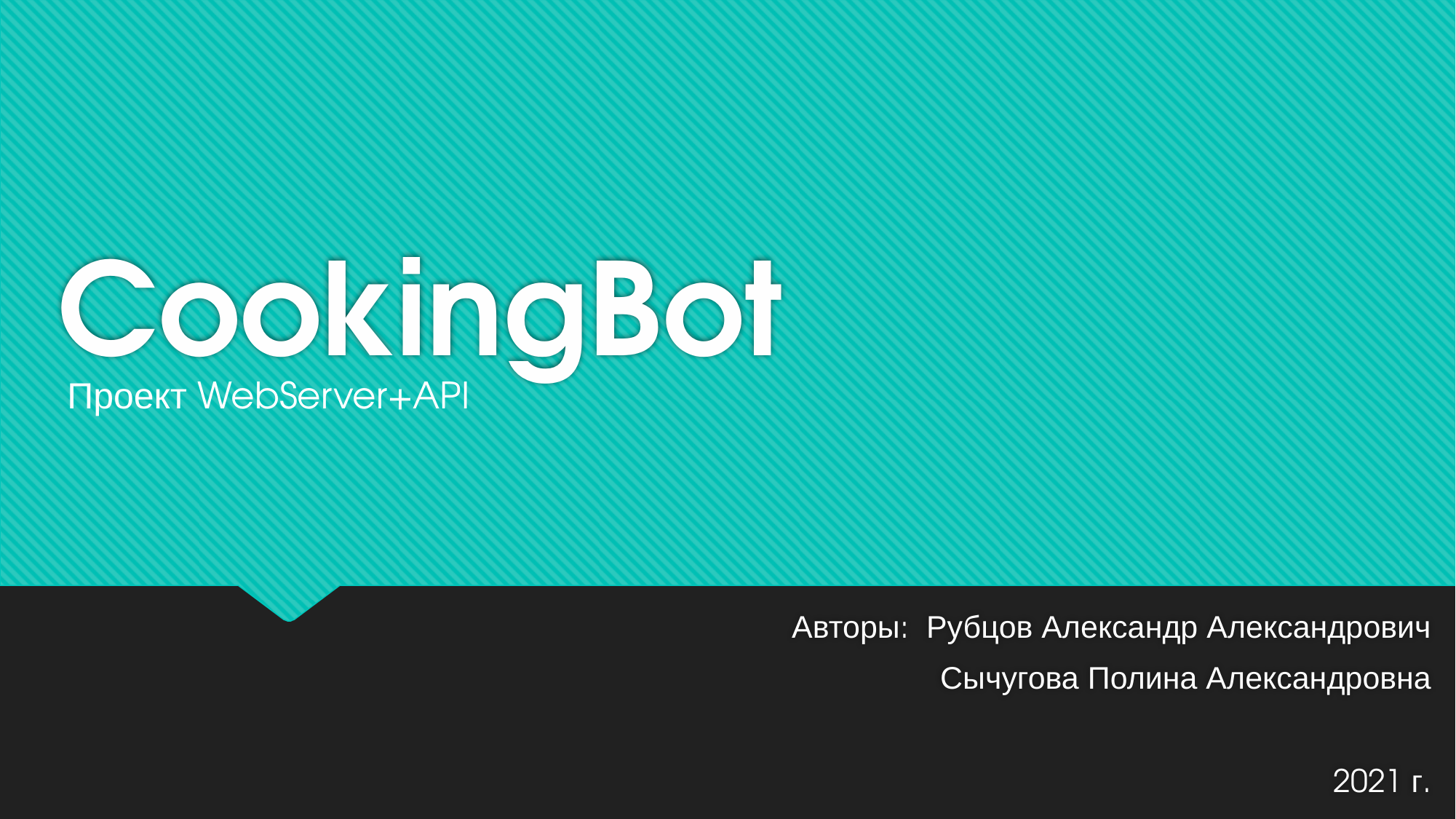

# CookingBot
Проект WebServer+API
Авторы:  Рубцов Александр Александрович
		     Сычугова Полина Александровна

2021 г.